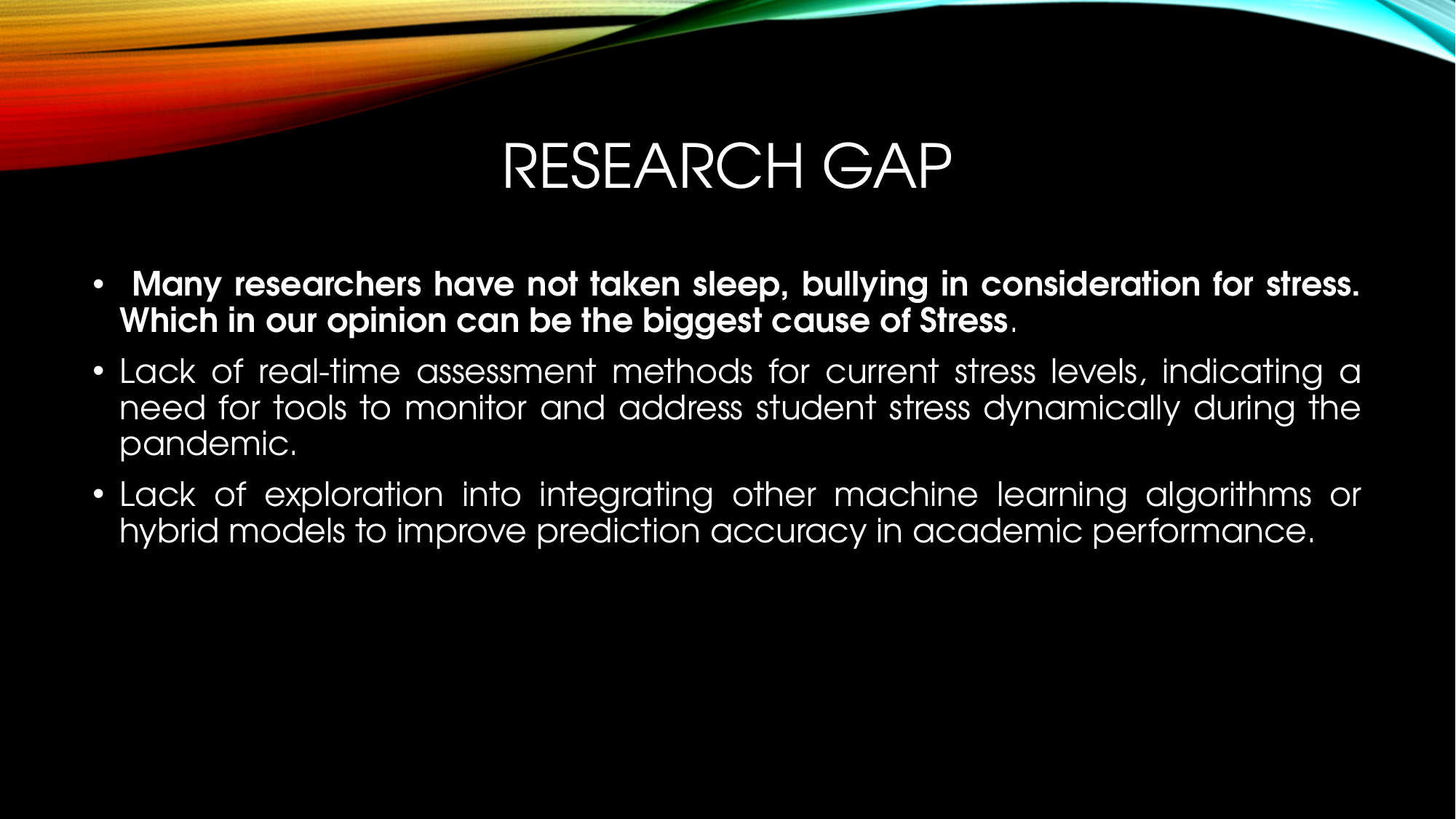

# Research Gap
 Many researchers have not taken sleep, bullying in consideration for stress. Which in our opinion can be the biggest cause of Stress.
Lack of real-time assessment methods for current stress levels, indicating a need for tools to monitor and address student stress dynamically during the pandemic.
Lack of exploration into integrating other machine learning algorithms or hybrid models to improve prediction accuracy in academic performance.